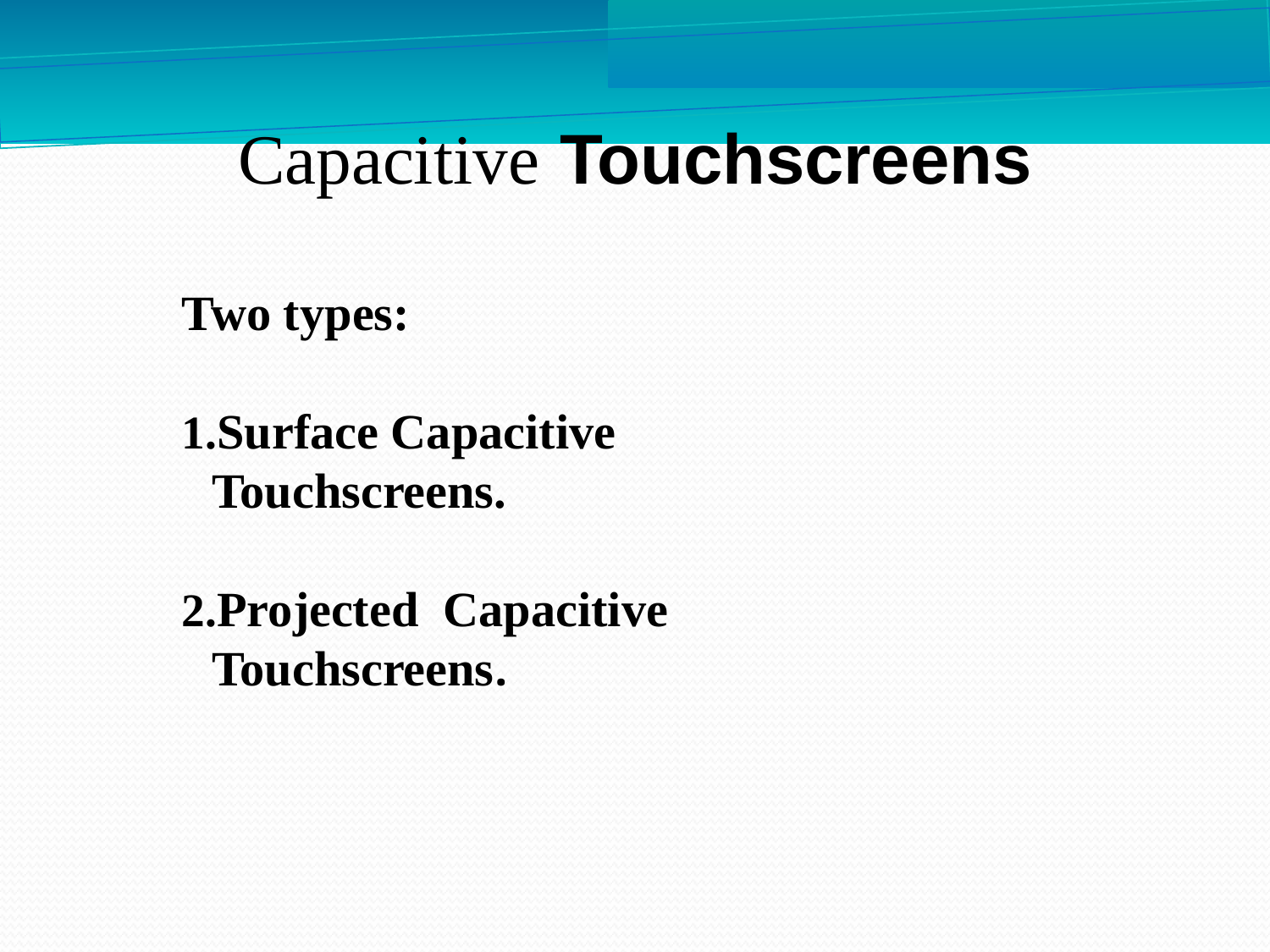

Capacitive Touchscreens
Two types:

Surface Capacitive Touchscreens.

Projected  Capacitive Touchscreens.